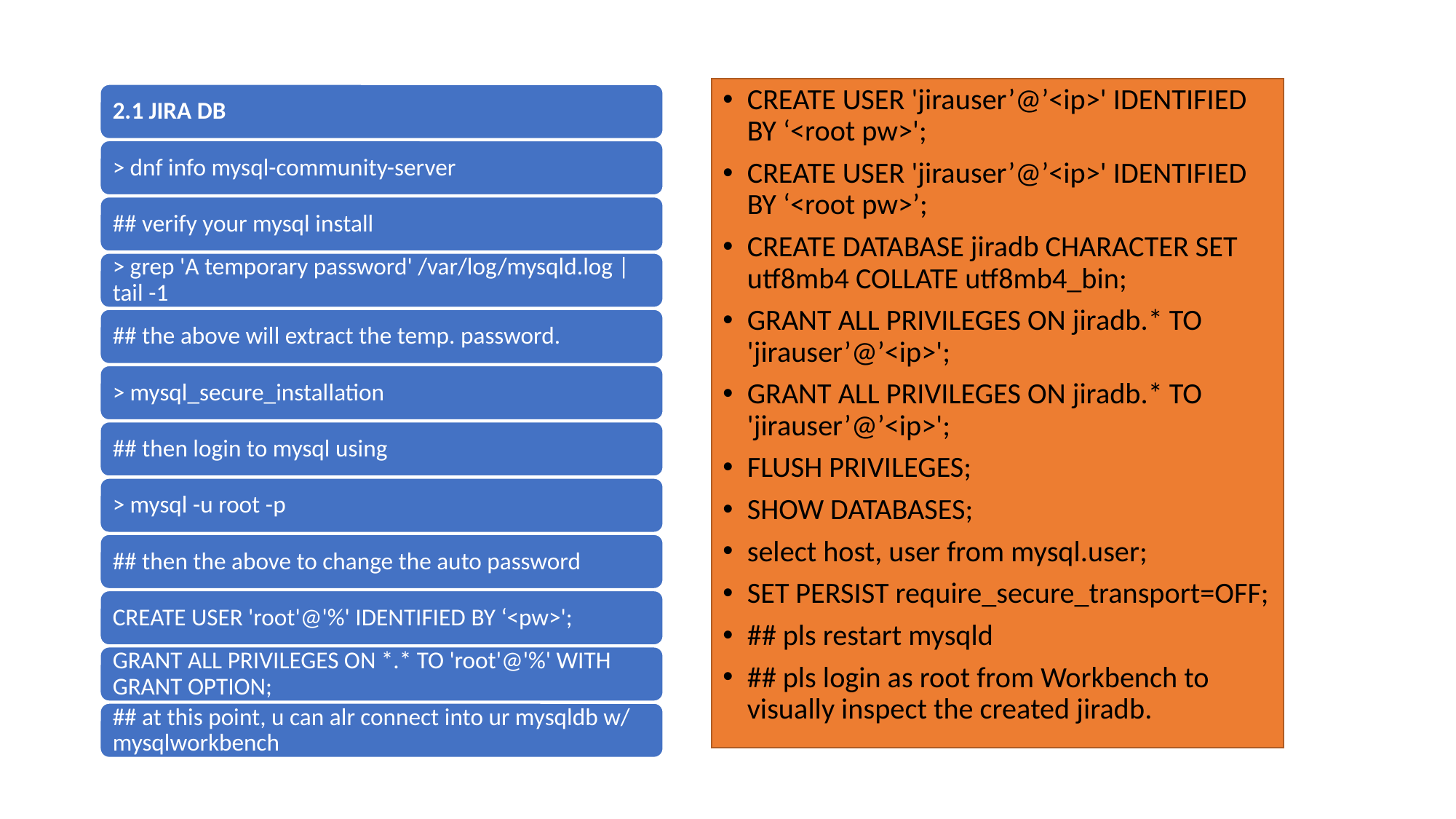

CREATE USER 'jirauser’@’<ip>' IDENTIFIED BY ‘<root pw>';
CREATE USER 'jirauser’@’<ip>' IDENTIFIED BY ‘<root pw>’;
CREATE DATABASE jiradb CHARACTER SET utf8mb4 COLLATE utf8mb4_bin;
GRANT ALL PRIVILEGES ON jiradb.* TO 'jirauser’@’<ip>';
GRANT ALL PRIVILEGES ON jiradb.* TO 'jirauser’@’<ip>';
FLUSH PRIVILEGES;
SHOW DATABASES;
select host, user from mysql.user;
SET PERSIST require_secure_transport=OFF;
## pls restart mysqld
## pls login as root from Workbench to visually inspect the created jiradb.

2.1 JIRA DB
> dnf info mysql-community-server
## verify your mysql install
> grep 'A temporary password' /var/log/mysqld.log |tail -1
## the above will extract the temp. password.
> mysql_secure_installation
## then login to mysql using
> mysql -u root -p
## then the above to change the auto password
CREATE USER 'root'@'%' IDENTIFIED BY ‘<pw>';
GRANT ALL PRIVILEGES ON *.* TO 'root'@'%' WITH GRANT OPTION;
## at this point, u can alr connect into ur mysqldb w/ mysqlworkbench